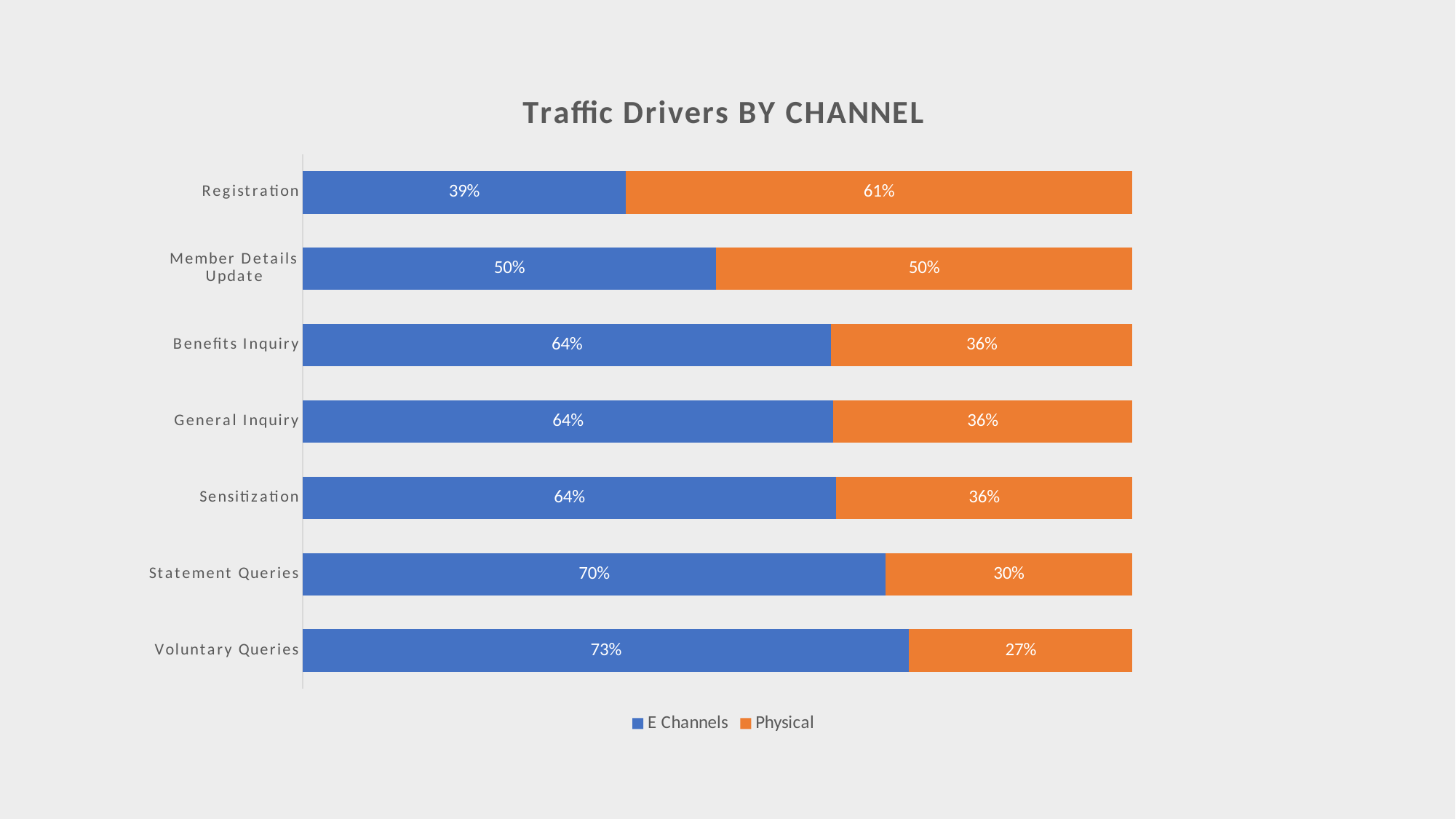

### Chart: Traffic Drivers BY CHANNEL

| Category | E Channels | Physical |
|---|---|---|
| Voluntary Queries | 0.7308286155429747 | 0.2691713844570252 |
| Statement Queries | 0.7023500309214595 | 0.2976499690785405 |
| Sensitization | 0.6425380438214309 | 0.3574619561785692 |
| General Inquiry | 0.6391007627458852 | 0.3608992372541148 |
| Benefits Inquiry | 0.636957950065703 | 0.36304204993429695 |
| Member Details Update | 0.4979633401221996 | 0.5020366598778004 |
| Registration | 0.38925425365029565 | 0.6107457463497044 |